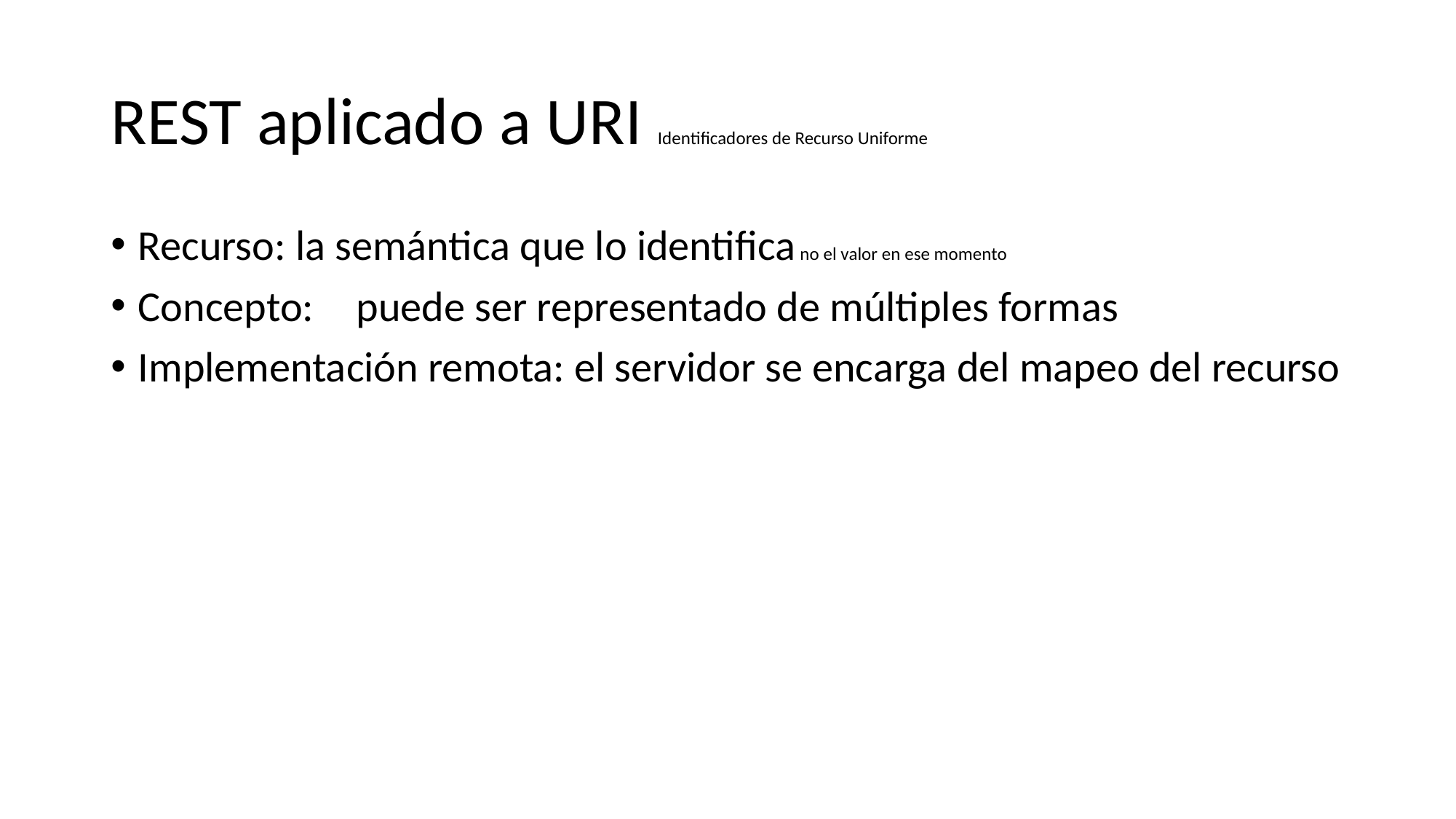

# REST aplicado a URI Identificadores de Recurso Uniforme
Recurso: la semántica que lo identifica no el valor en ese momento
Concepto:	puede ser representado de múltiples formas
Implementación remota: el servidor se encarga del mapeo del recurso